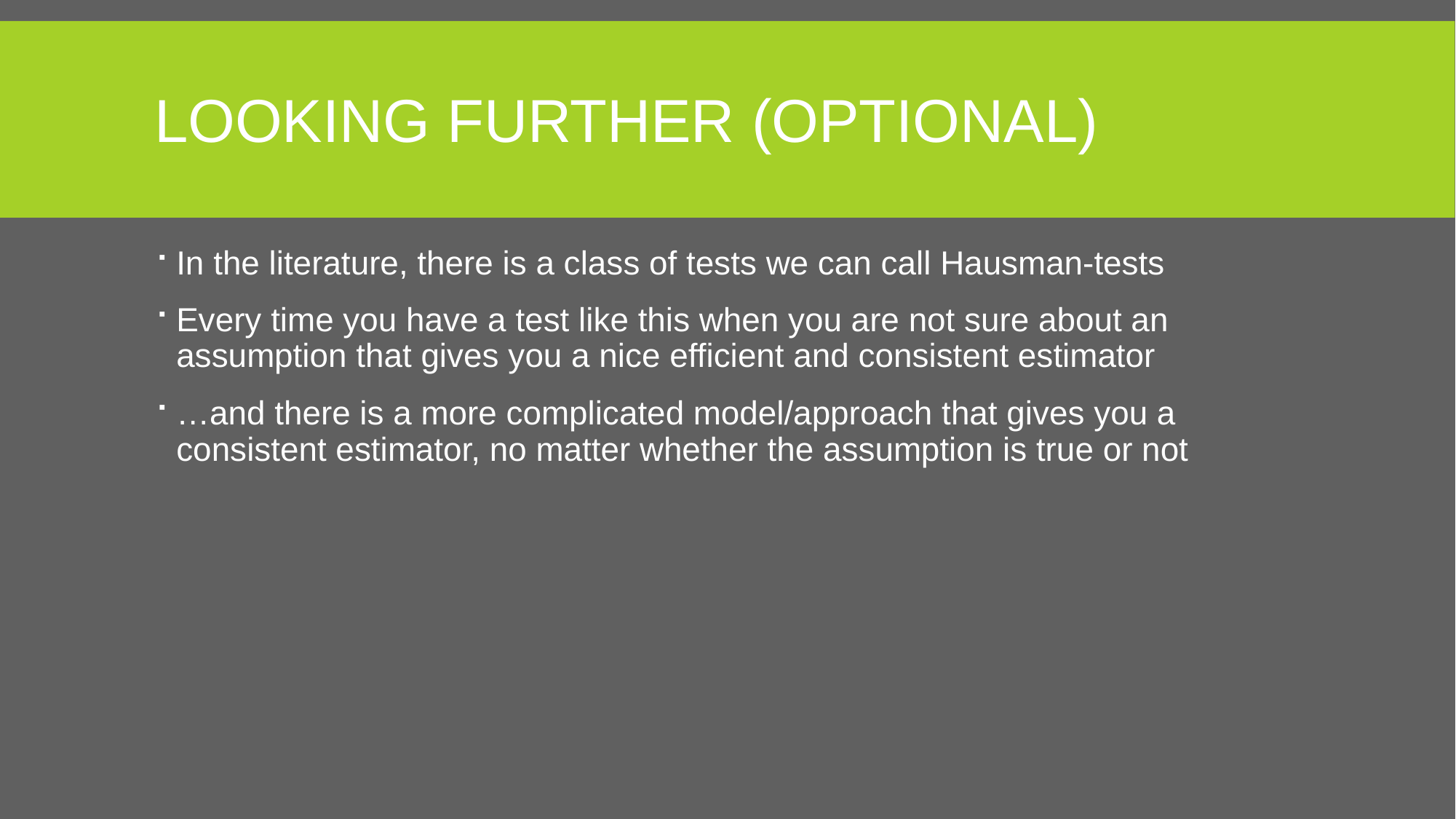

# Looking further (optional)
In the literature, there is a class of tests we can call Hausman-tests
Every time you have a test like this when you are not sure about an assumption that gives you a nice efficient and consistent estimator
…and there is a more complicated model/approach that gives you a consistent estimator, no matter whether the assumption is true or not